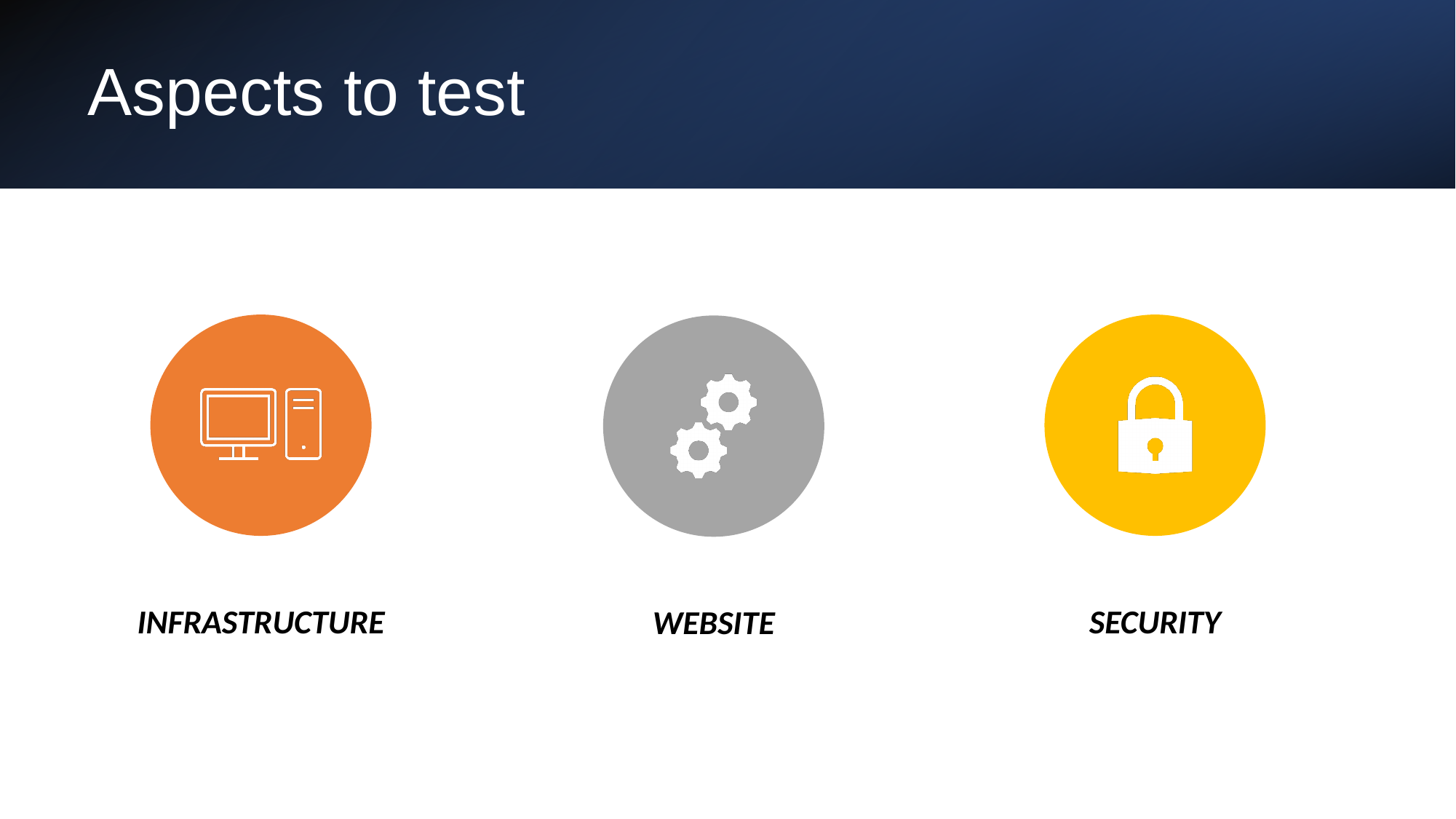

# Aspects to test
INFRASTRUCTURE
Website
security